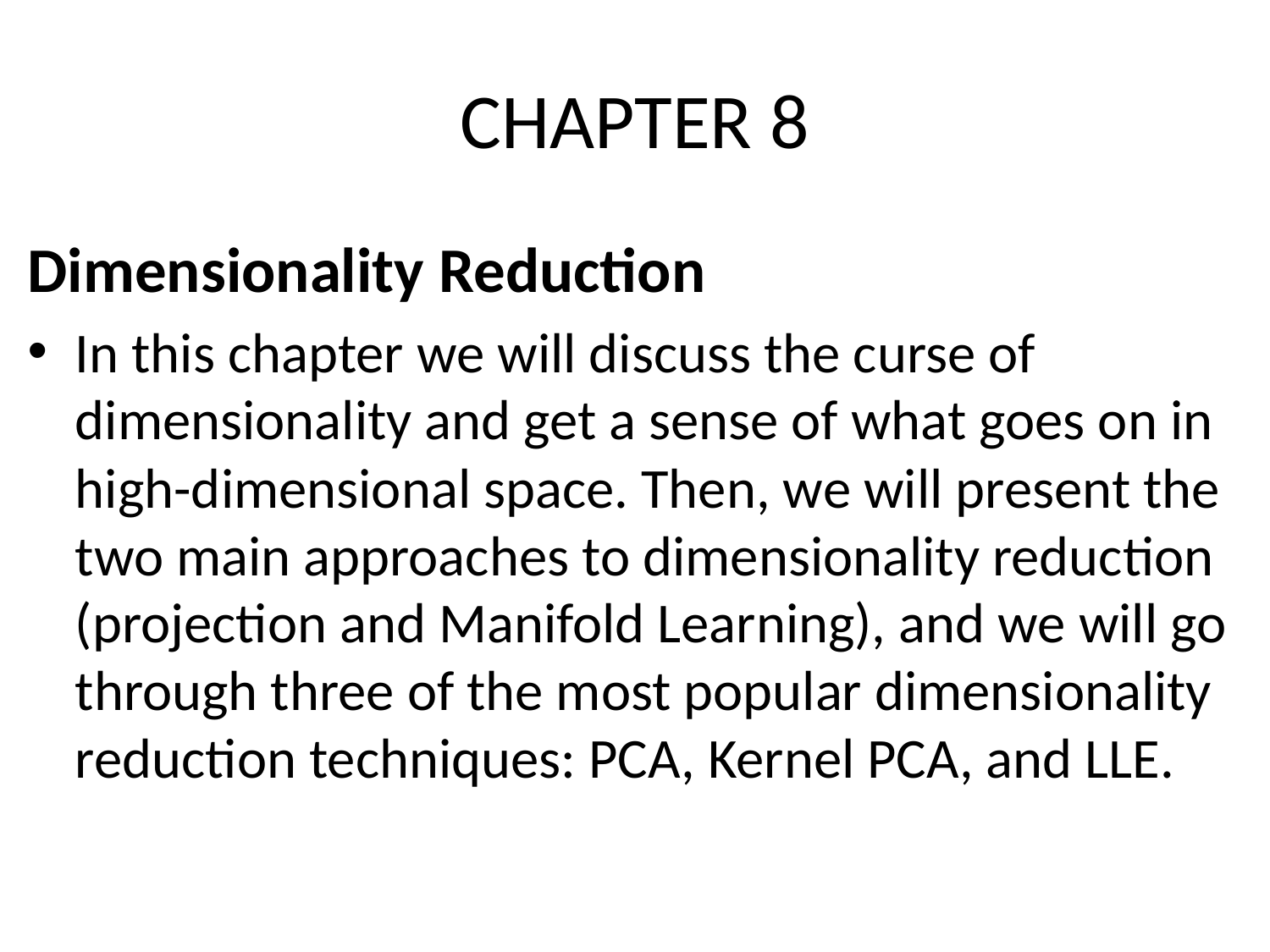

# CHAPTER 8
Dimensionality Reduction
In this chapter we will discuss the curse of dimensionality and get a sense of what goes on in high-dimensional space. Then, we will present the two main approaches to dimensionality reduction (projection and Manifold Learning), and we will go through three of the most popular dimensionality reduction techniques: PCA, Kernel PCA, and LLE.